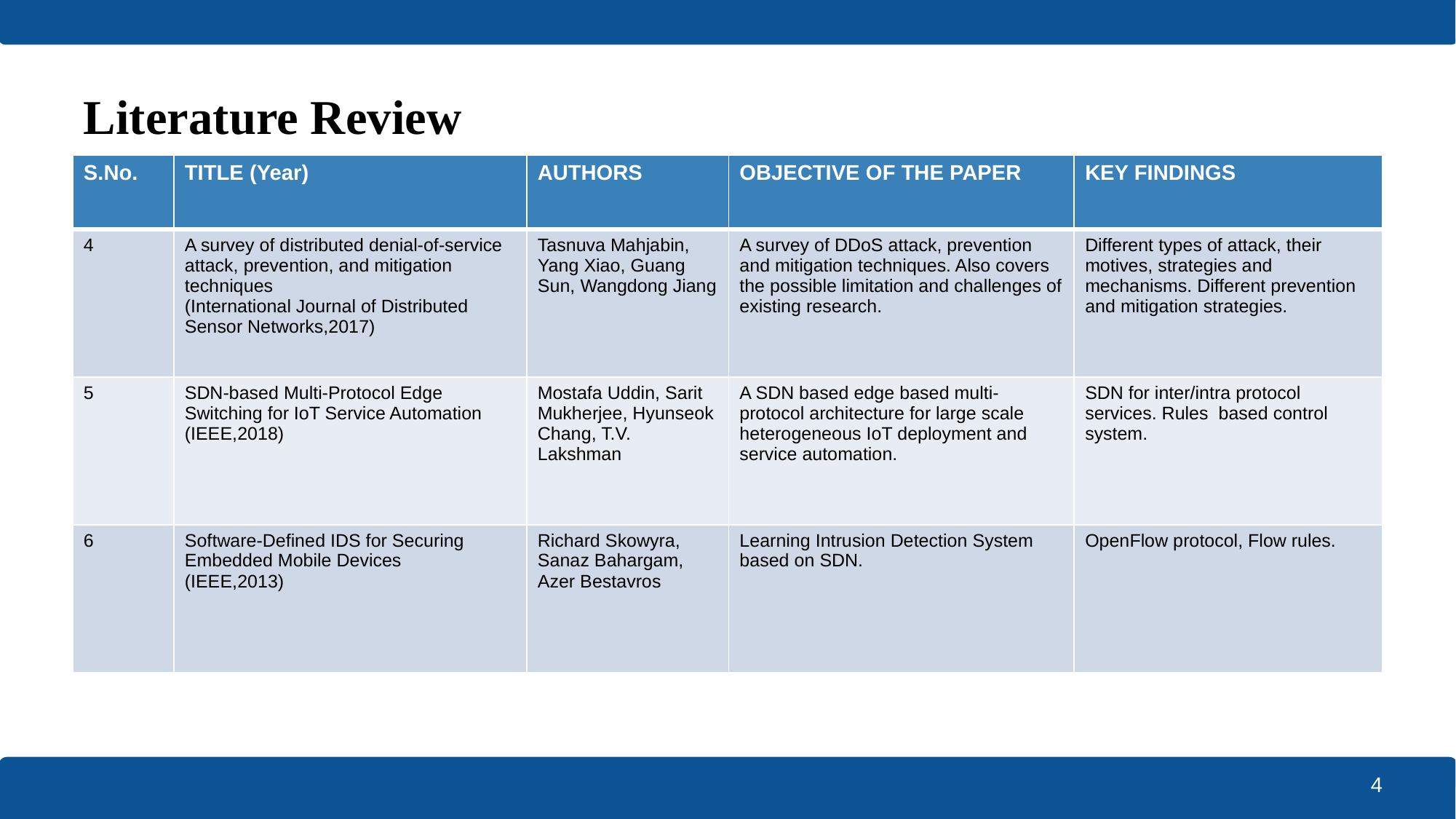

# Literature Review
| S.No. | TITLE (Year) | AUTHORS | OBJECTIVE OF THE PAPER | KEY FINDINGS |
| --- | --- | --- | --- | --- |
| 4 | A survey of distributed denial-of-service attack, prevention, and mitigation techniques (International Journal of Distributed Sensor Networks,2017) | Tasnuva Mahjabin, Yang Xiao, Guang Sun, Wangdong Jiang | A survey of DDoS attack, prevention and mitigation techniques. Also covers the possible limitation and challenges of existing research. | Different types of attack, their motives, strategies and mechanisms. Different prevention and mitigation strategies. |
| 5 | SDN-based Multi-Protocol Edge Switching for IoT Service Automation (IEEE,2018) | Mostafa Uddin, Sarit Mukherjee, Hyunseok Chang, T.V. Lakshman | A SDN based edge based multi-protocol architecture for large scale heterogeneous IoT deployment and service automation. | SDN for inter/intra protocol services. Rules based control system. |
| 6 | Software-Defined IDS for Securing Embedded Mobile Devices (IEEE,2013) | Richard Skowyra, Sanaz Bahargam, Azer Bestavros | Learning Intrusion Detection System based on SDN. | OpenFlow protocol, Flow rules. |

4